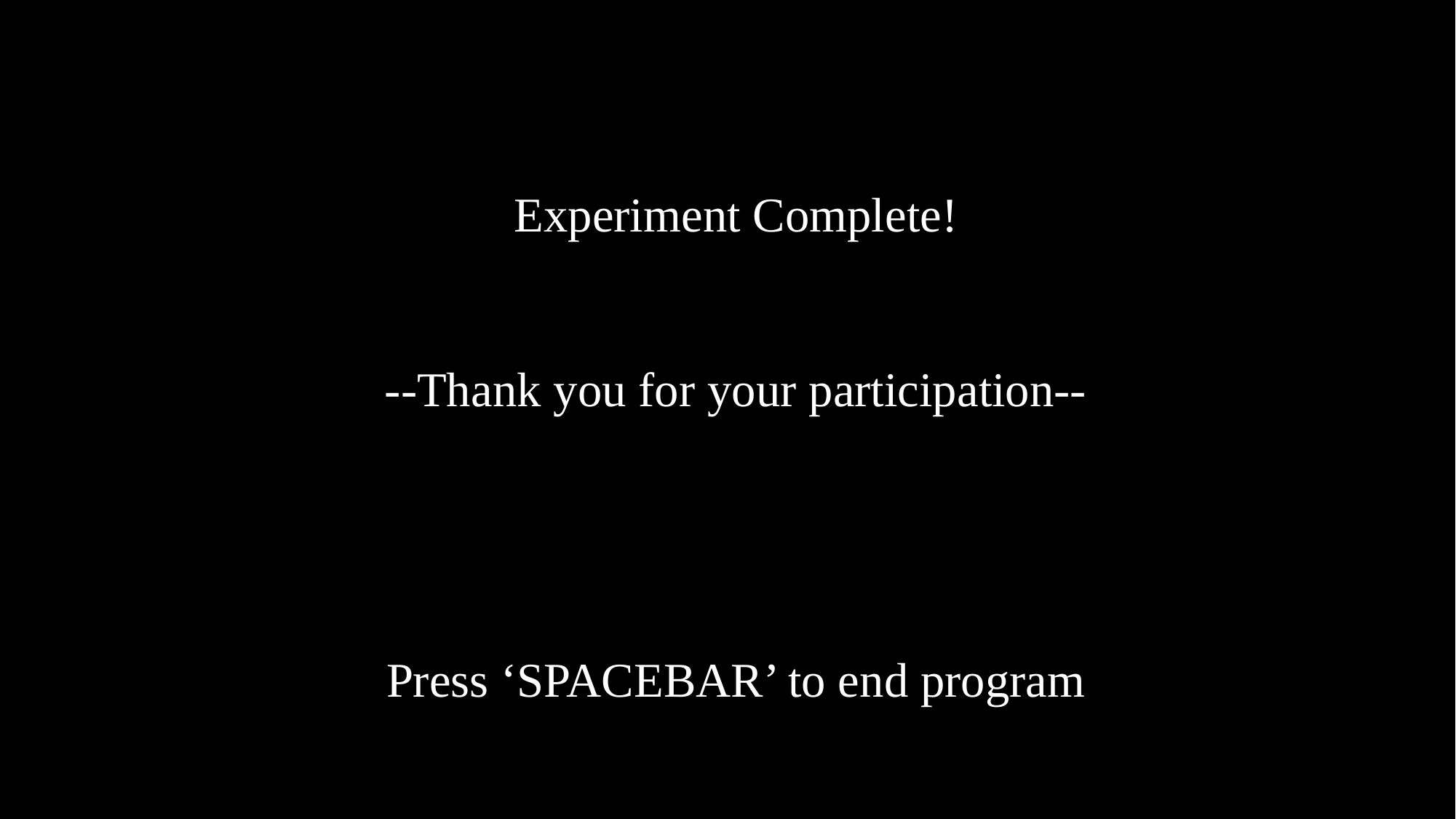

Experiment Complete!

--Thank you for your participation--

Press ‘SPACEBAR’ to end program